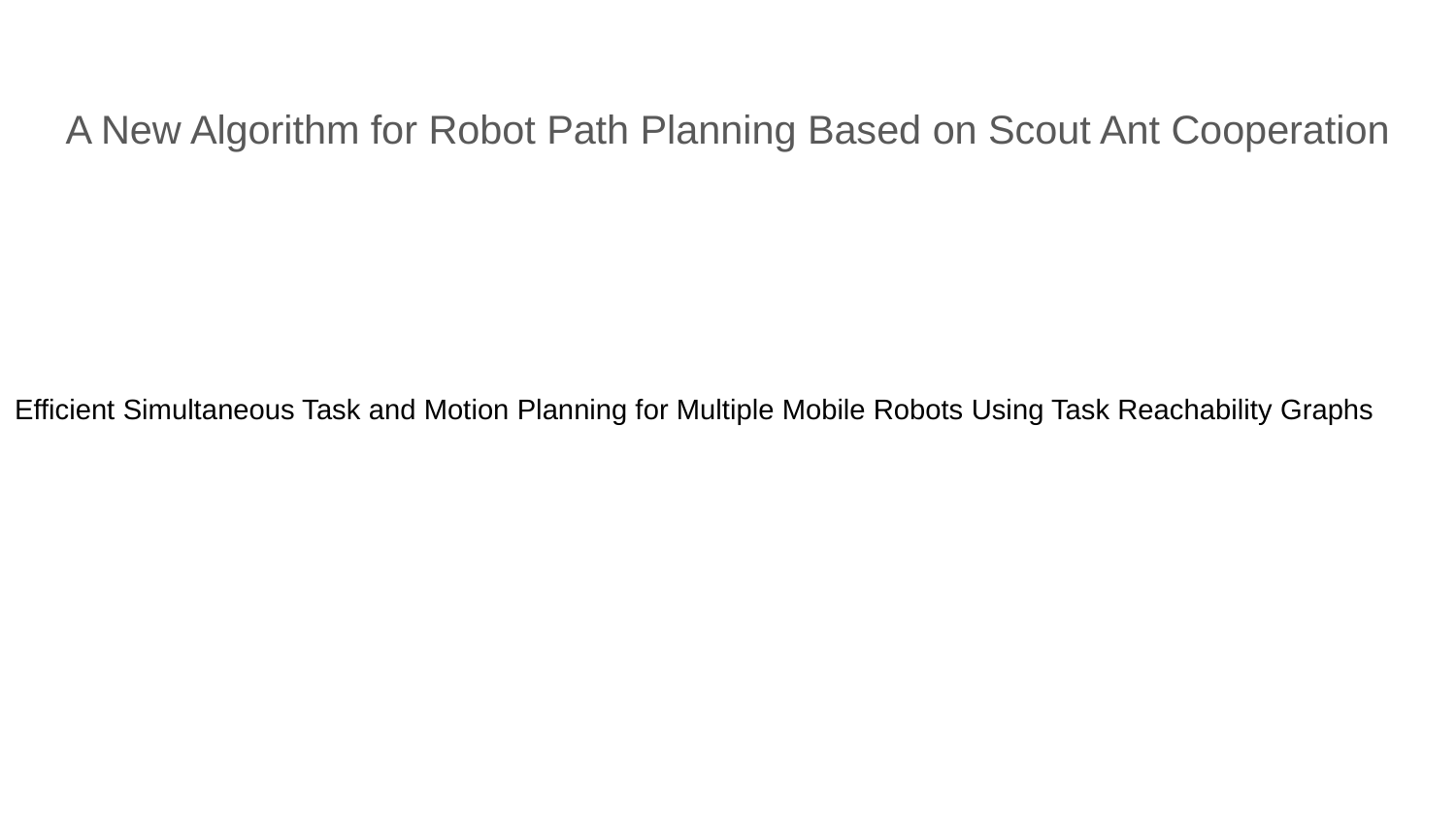

A New Algorithm for Robot Path Planning Based on Scout Ant Cooperation
Efficient Simultaneous Task and Motion Planning for Multiple Mobile Robots Using Task Reachability Graphs